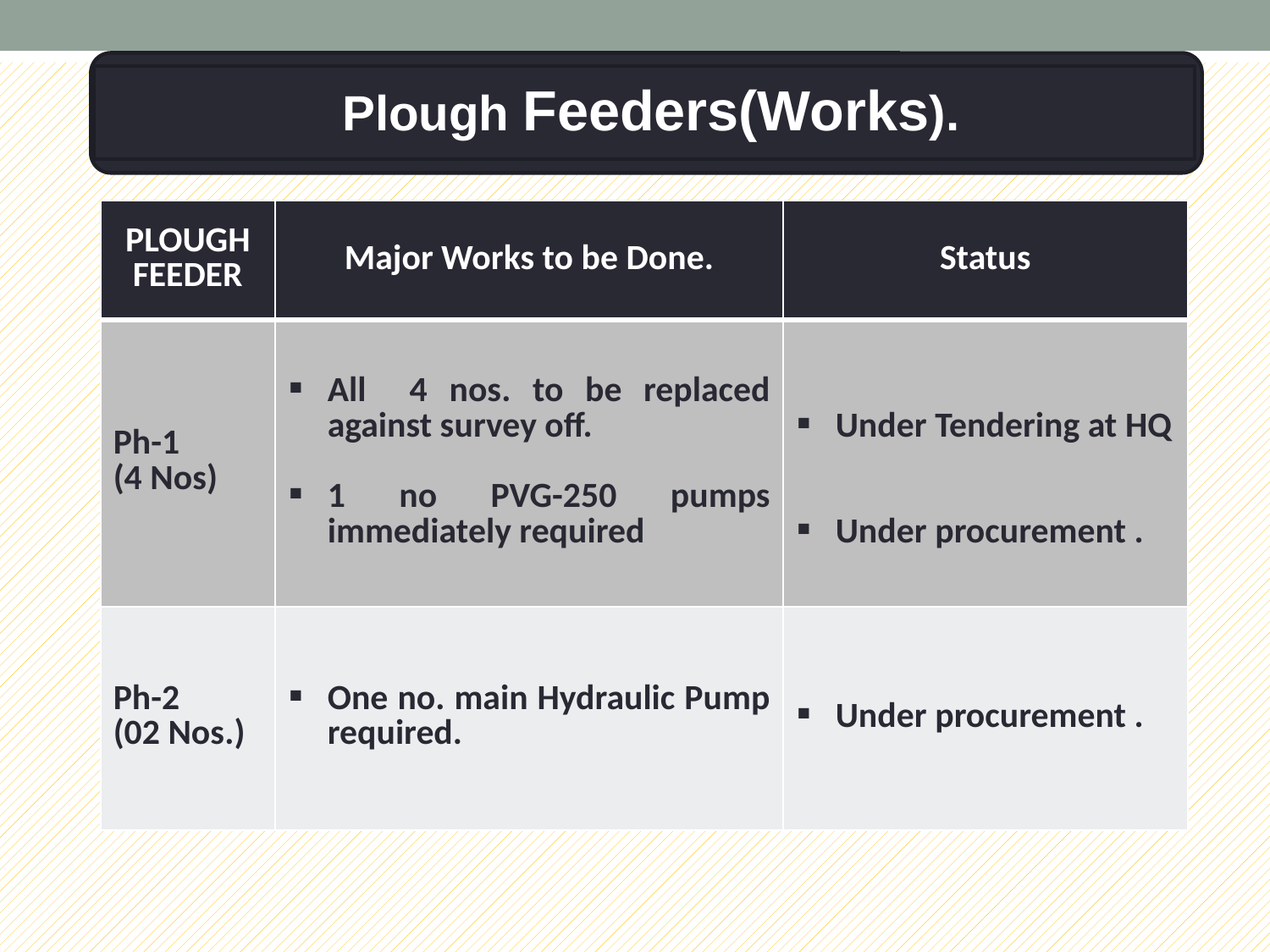

Plough Feeders(Works).
| PLOUGH FEEDER | Major Works to be Done. | Status |
| --- | --- | --- |
| Ph-1 (4 Nos) | All 4 nos. to be replaced against survey off. 1 no PVG-250 pumps immediately required | Under Tendering at HQ Under procurement . |
| Ph-2 (02 Nos.) | One no. main Hydraulic Pump required. | Under procurement . |